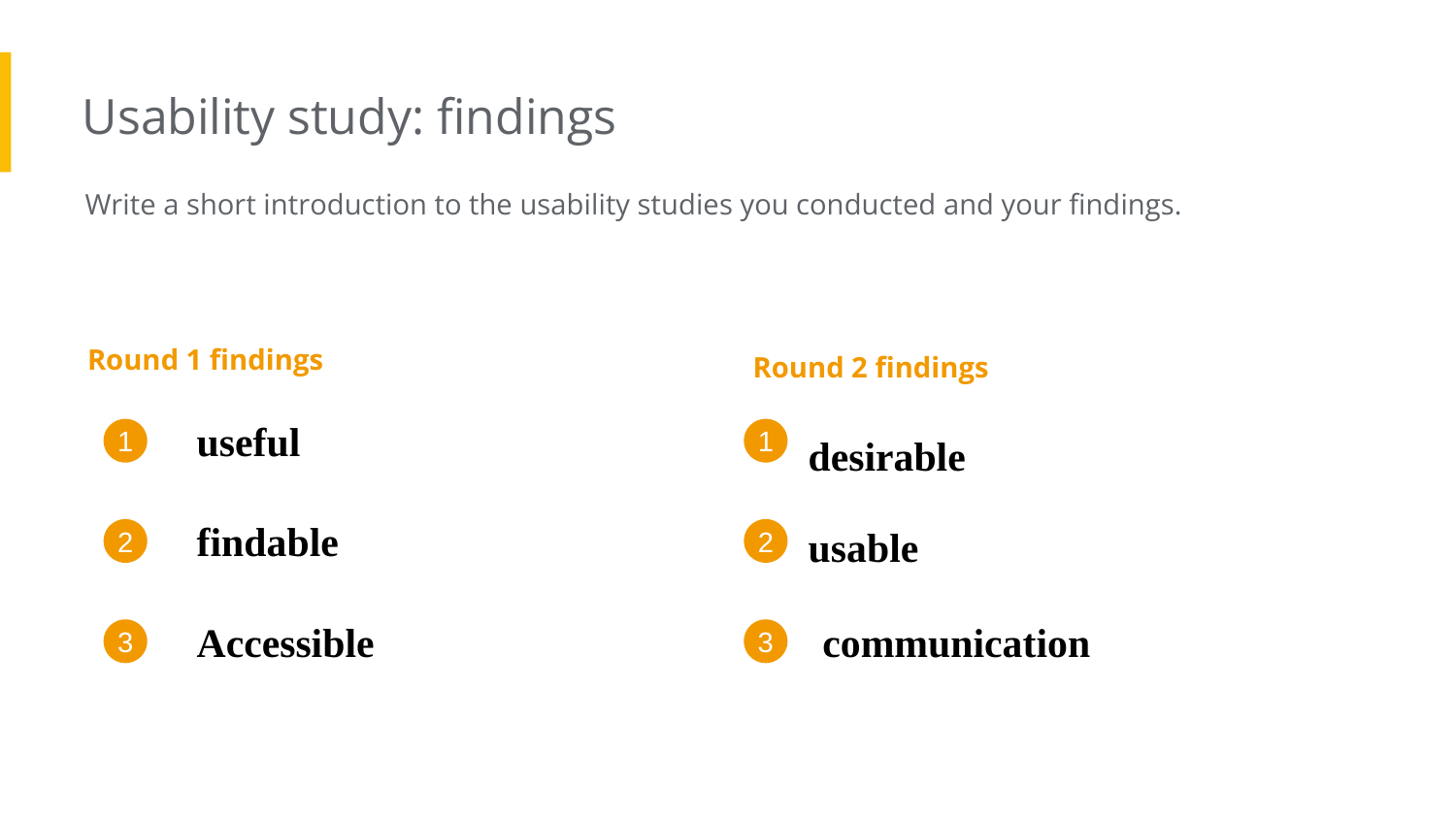

Usability study: findings
Write a short introduction to the usability studies you conducted and your findings.

Round 1 findings
Round 2 findings
desirable
useful
1
1
usable
findable
2
2
communication
Accessible
3
3